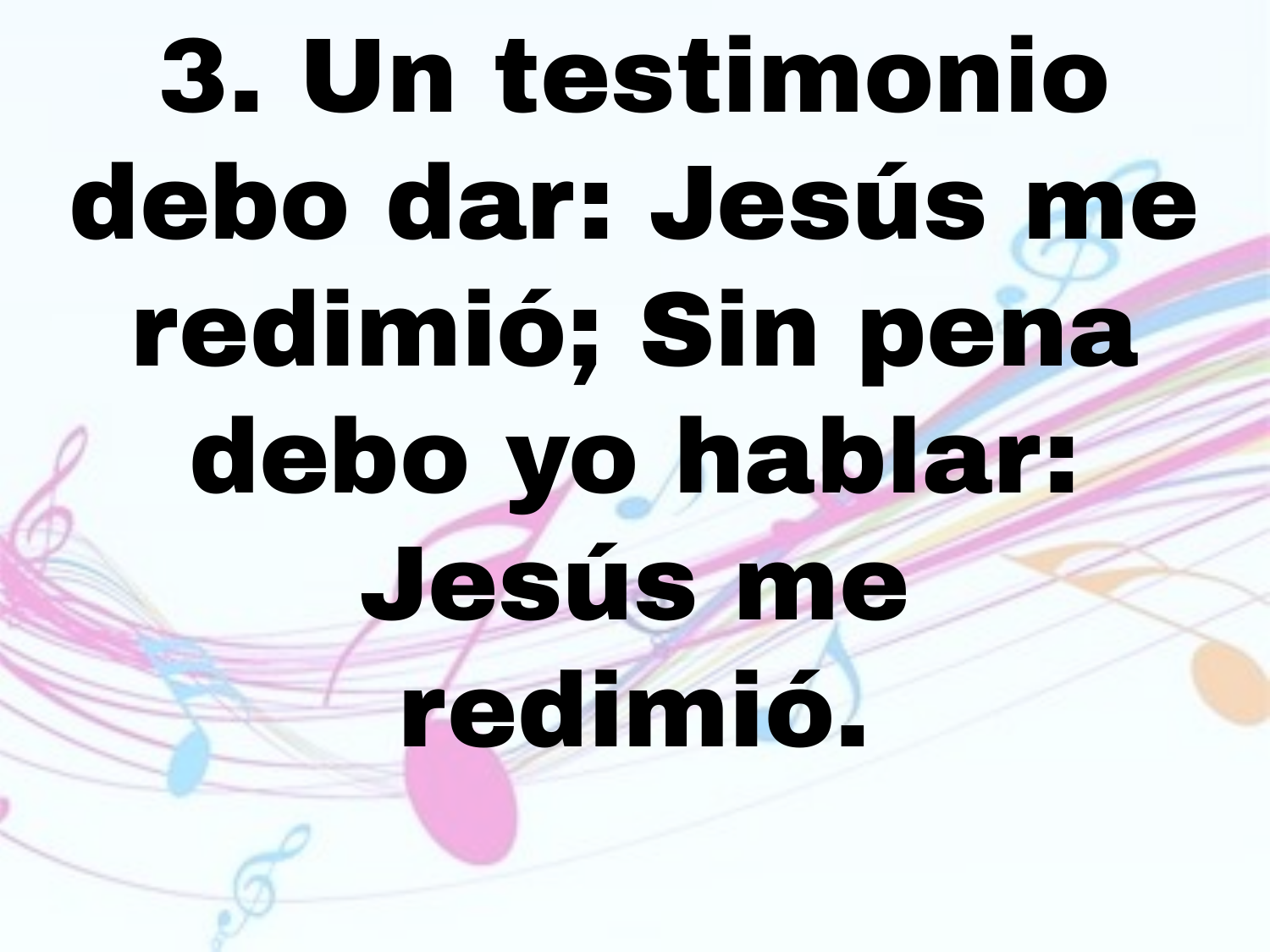

3. Un testimonio debo dar: Jesús me redimió; Sin pena debo yo hablar: Jesús me
redimió.